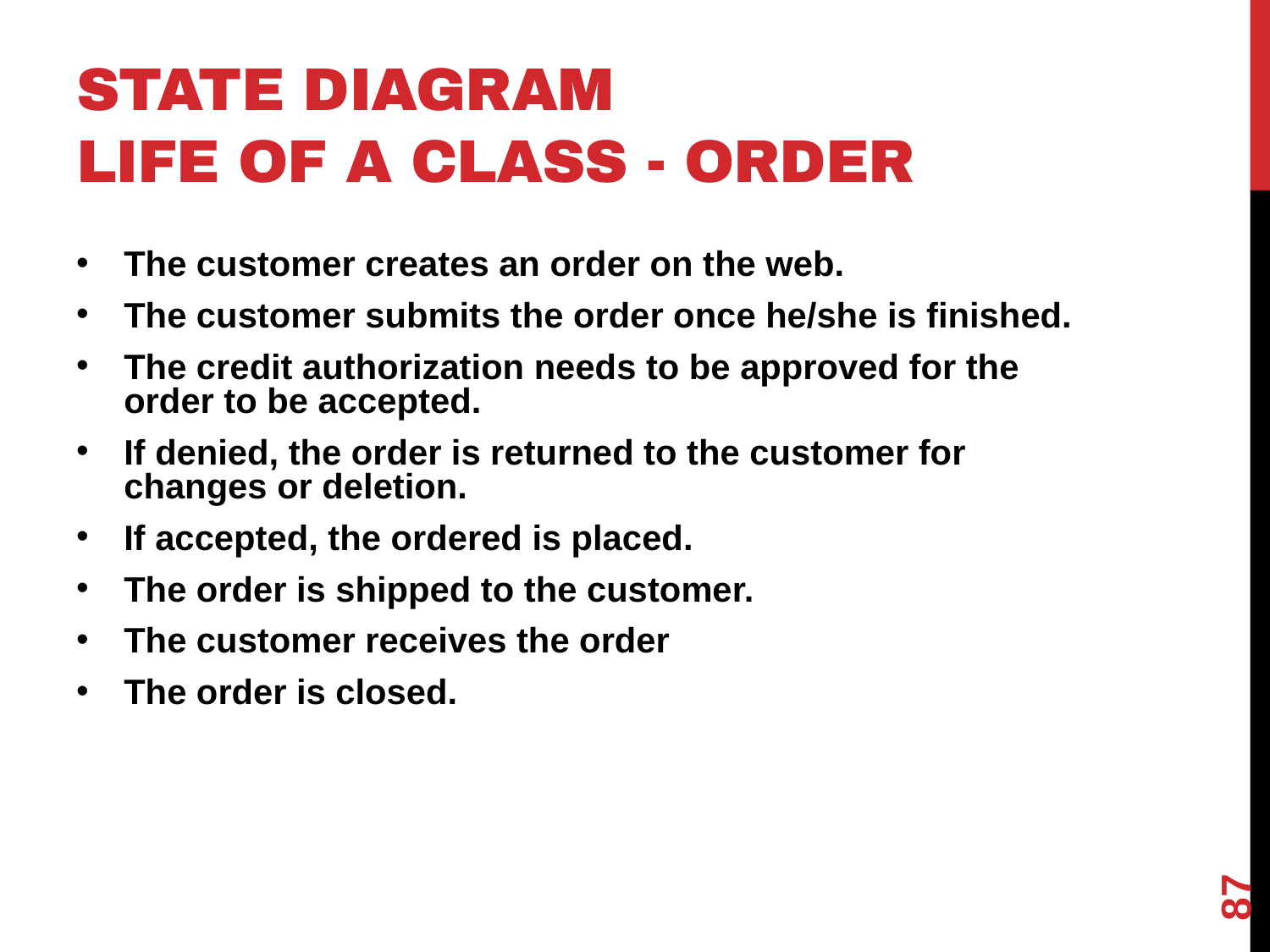

# State Diagram Life of A Class - Order
The customer creates an order on the web.
The customer submits the order once he/she is finished.
The credit authorization needs to be approved for the order to be accepted.
If denied, the order is returned to the customer for changes or deletion.
If accepted, the ordered is placed.
The order is shipped to the customer.
The customer receives the order
The order is closed.
87